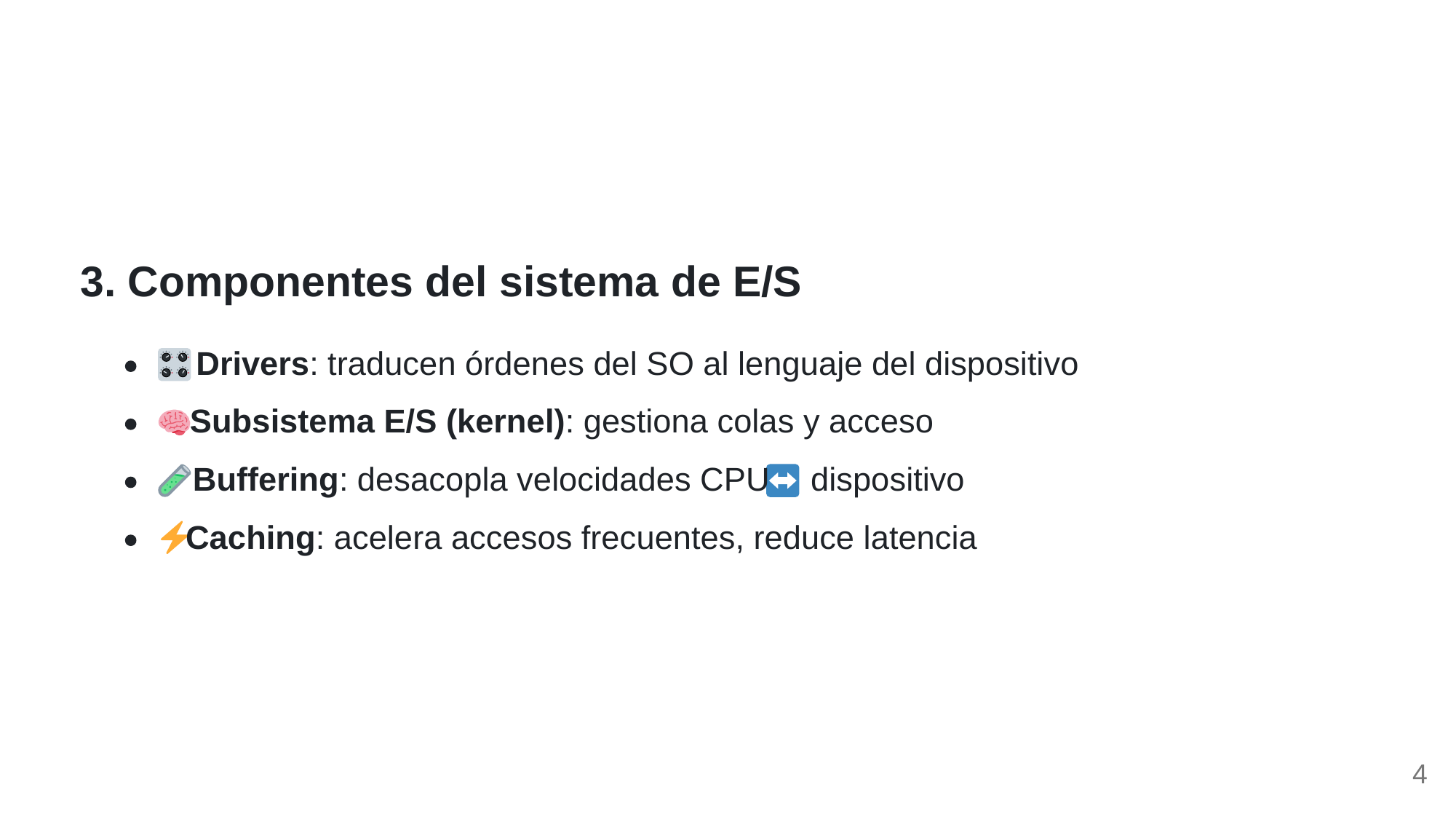

3. Componentes del sistema de E/S
 Drivers: traducen órdenes del SO al lenguaje del dispositivo

 Subsistema E/S (kernel): gestiona colas y acceso

 Buffering: desacopla velocidades CPU
 dispositivo

 Caching: acelera accesos frecuentes, reduce latencia

4